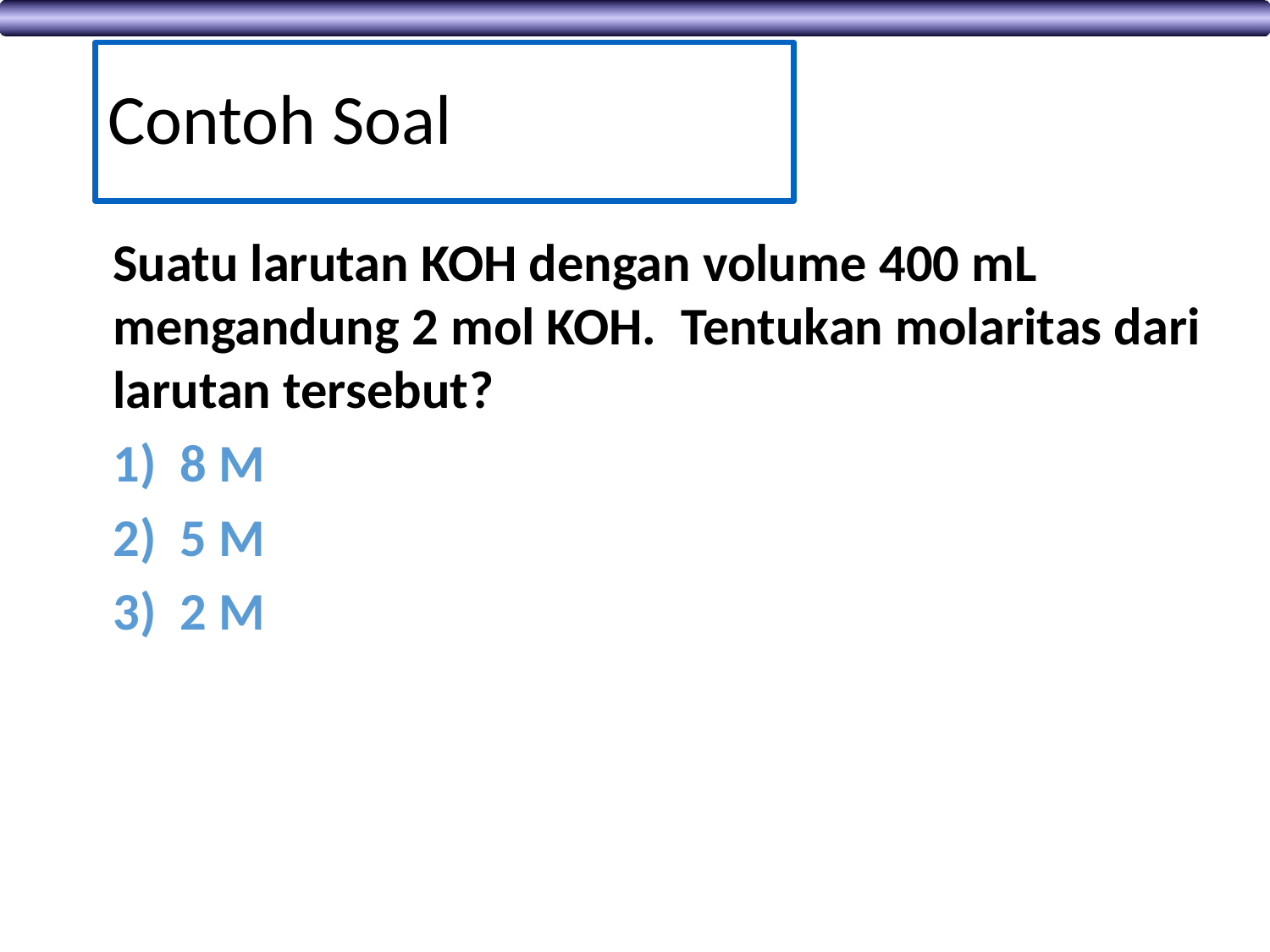

# Contoh Soal
	Suatu larutan KOH dengan volume 400 mL mengandung 2 mol KOH.  Tentukan molaritas dari larutan tersebut?
	1)  8 M
	2)  5 M
	3)  2 M